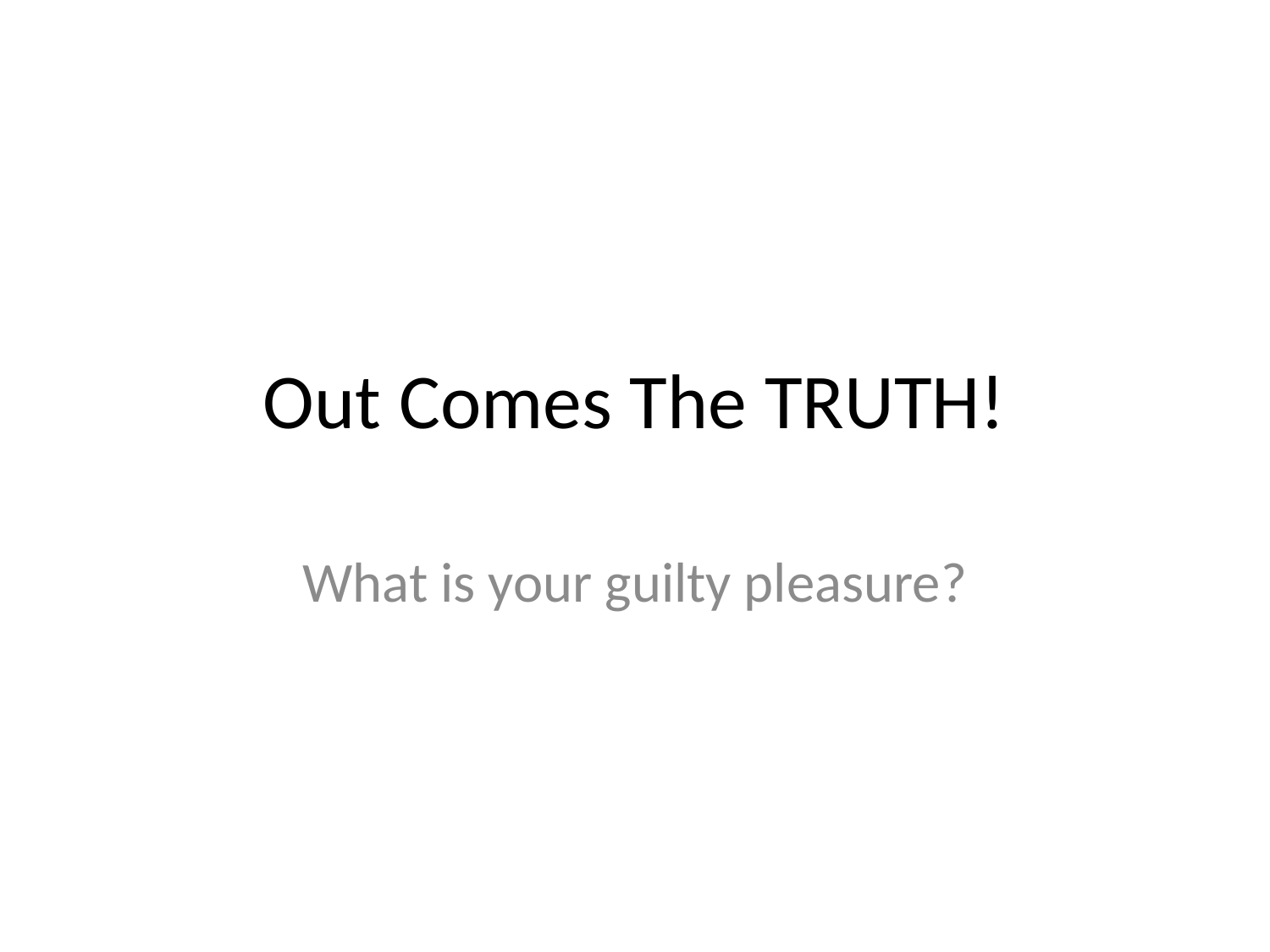

# Out Comes The TRUTH!
What is your guilty pleasure?